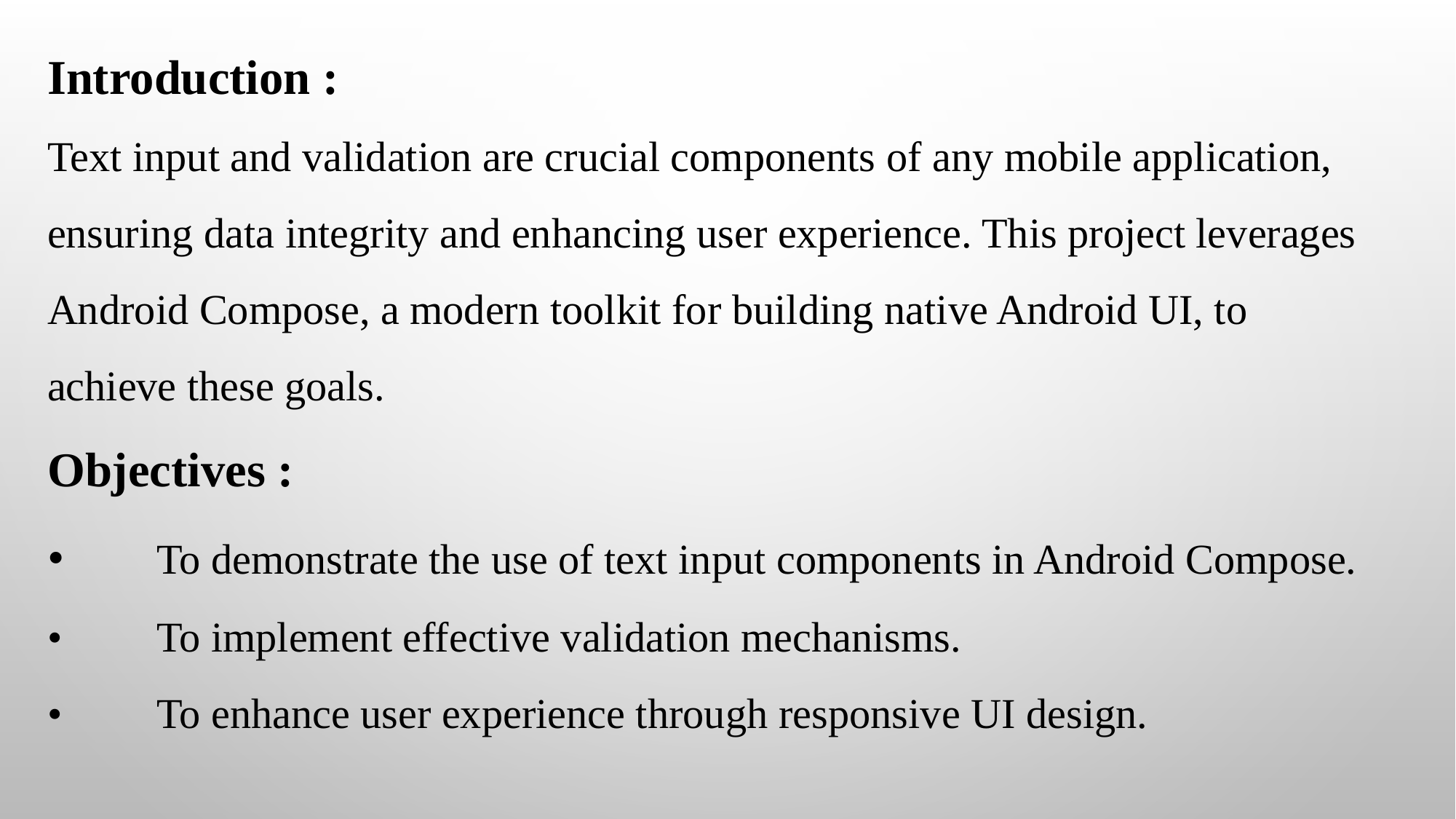

Introduction :
Text input and validation are crucial components of any mobile application, ensuring data integrity and enhancing user experience. This project leverages Android Compose, a modern toolkit for building native Android UI, to achieve these goals.
Objectives :
•	To demonstrate the use of text input components in Android Compose.
•	To implement effective validation mechanisms.
•	To enhance user experience through responsive UI design.